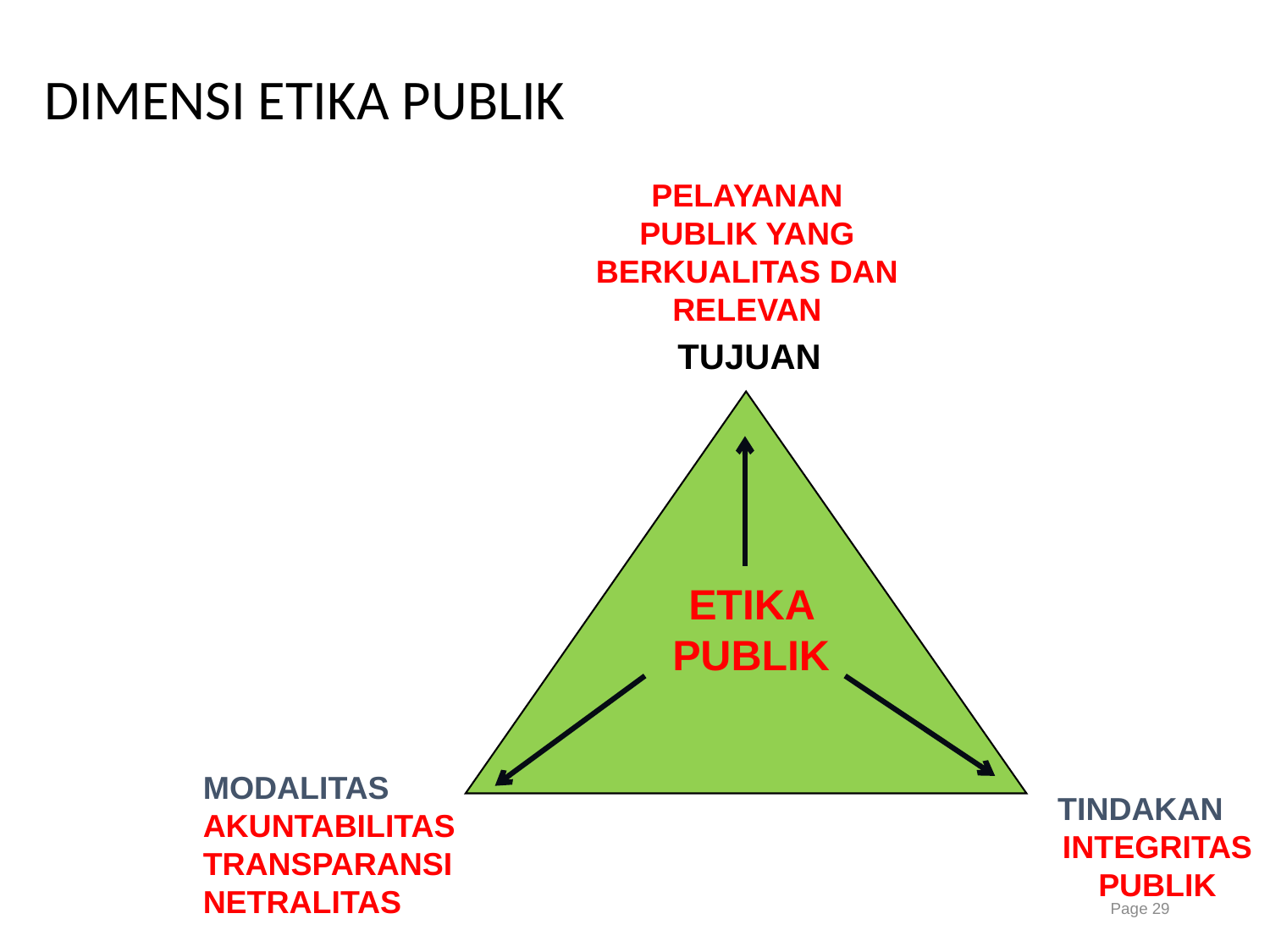

# DIMENSI ETIKA PUBLIK
PELAYANAN PUBLIK YANG BERKUALITAS DAN RELEVAN
TUJUAN

ETIKA PUBLIK
MODALITAS
AKUNTABILITAS
TRANSPARANSI
NETRALITAS
TINDAKAN
INTEGRITAS PUBLIK
Page 29